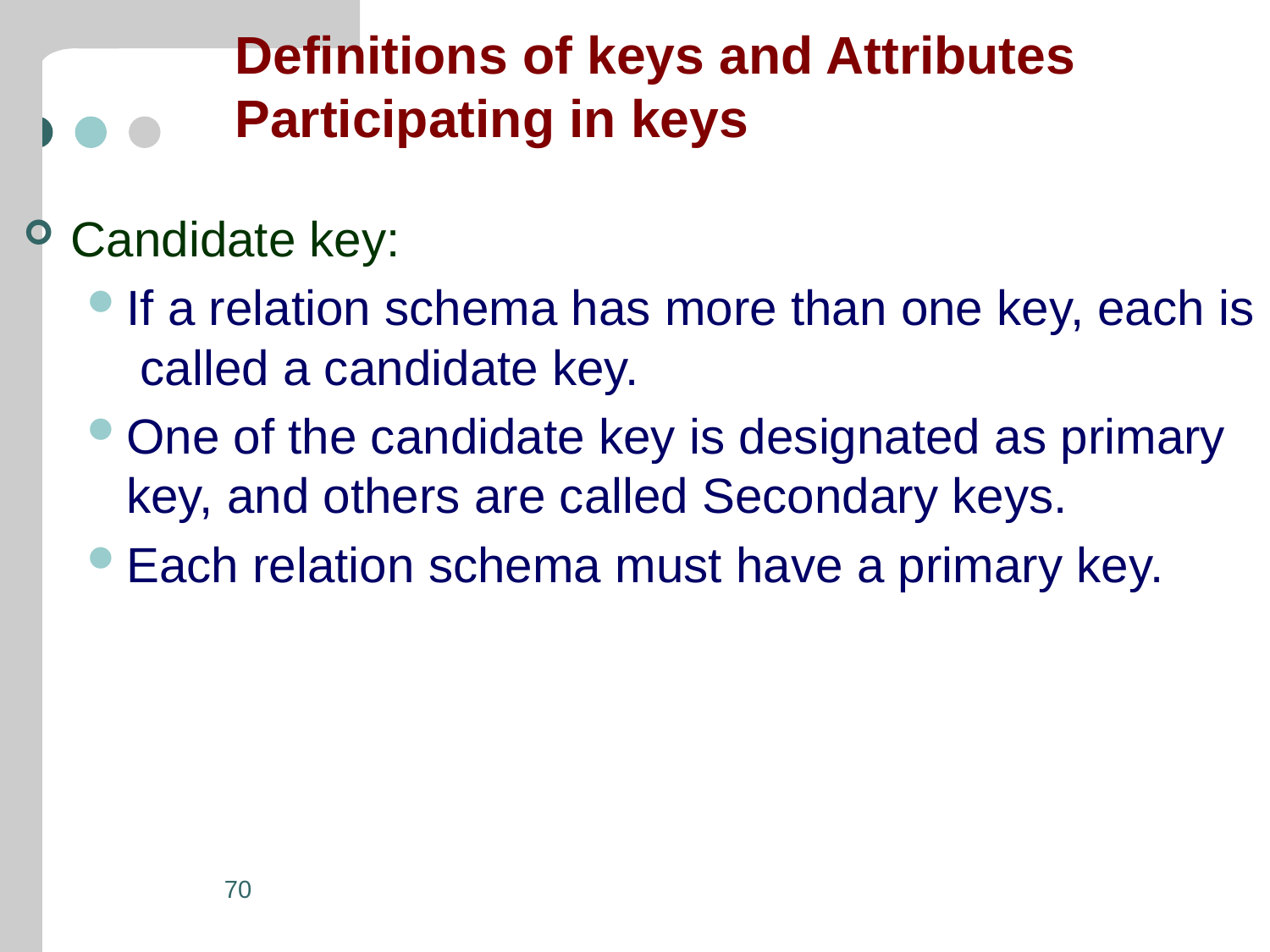

# Definitions of keys and Attributes Participating in keys
Candidate key:
If a relation schema has more than one key, each is  called a candidate key.
One of the candidate key is designated as primary key, and others are called Secondary keys.
Each relation schema must have a primary key.

70